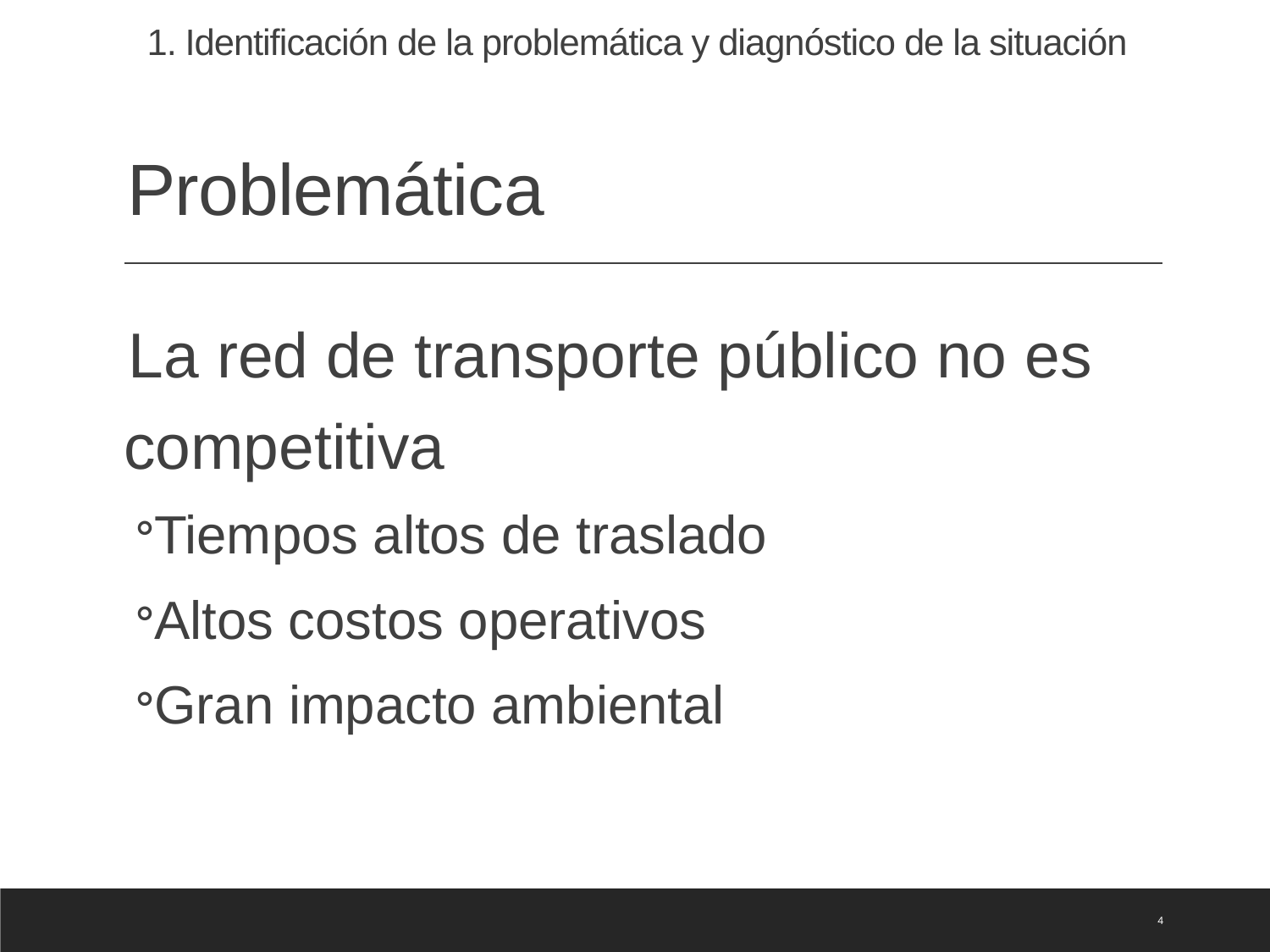

1. Identificación de la problemática y diagnóstico de la situación
# Problemática
La red de transporte público no es competitiva
Tiempos altos de traslado
Altos costos operativos
Gran impacto ambiental
4